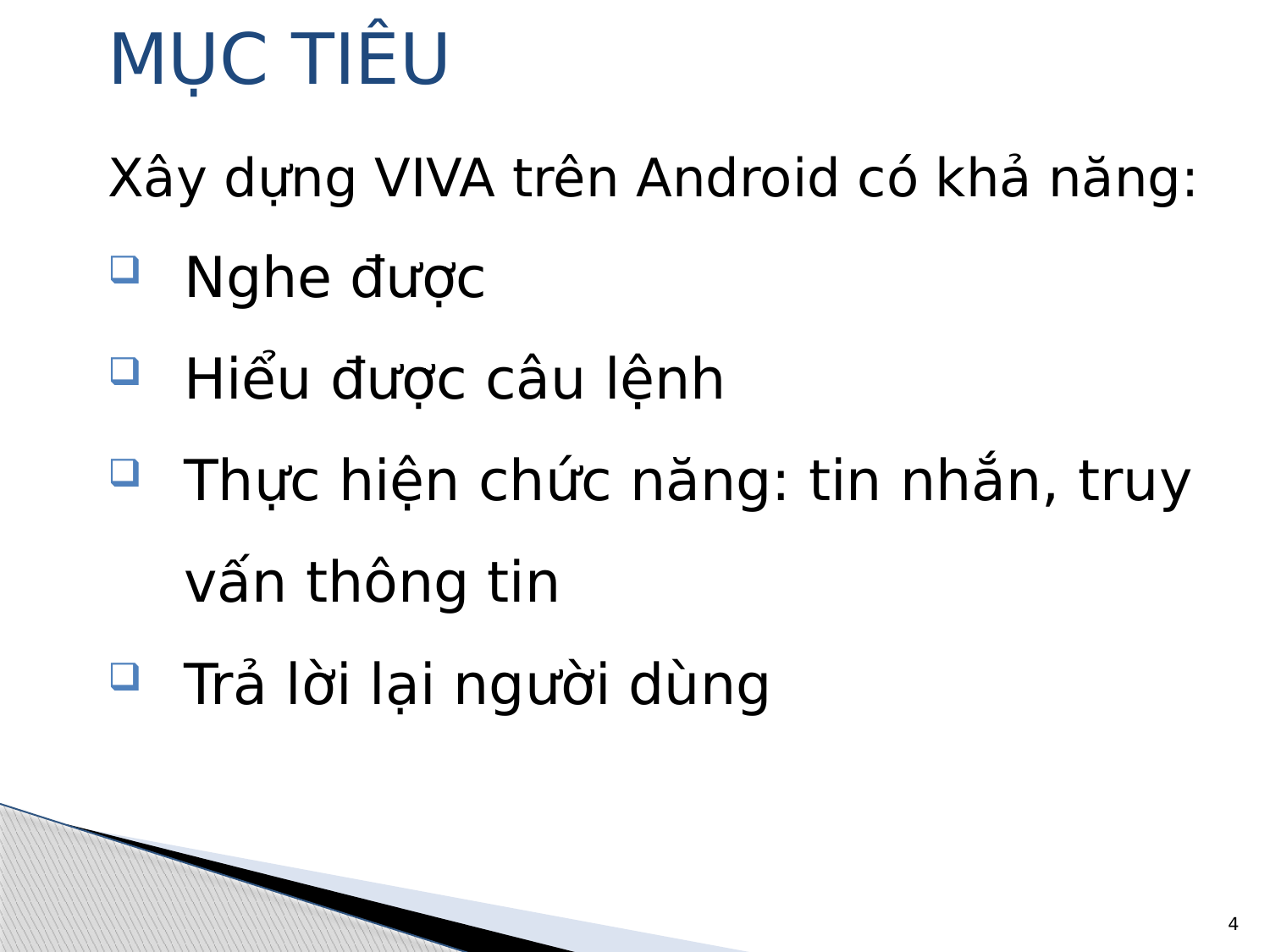

# MỤC TIÊU
Xây dựng VIVA trên Android có khả năng:
Nghe được
Hiểu được câu lệnh
Thực hiện chức năng: tin nhắn, truy vấn thông tin
Trả lời lại người dùng

4